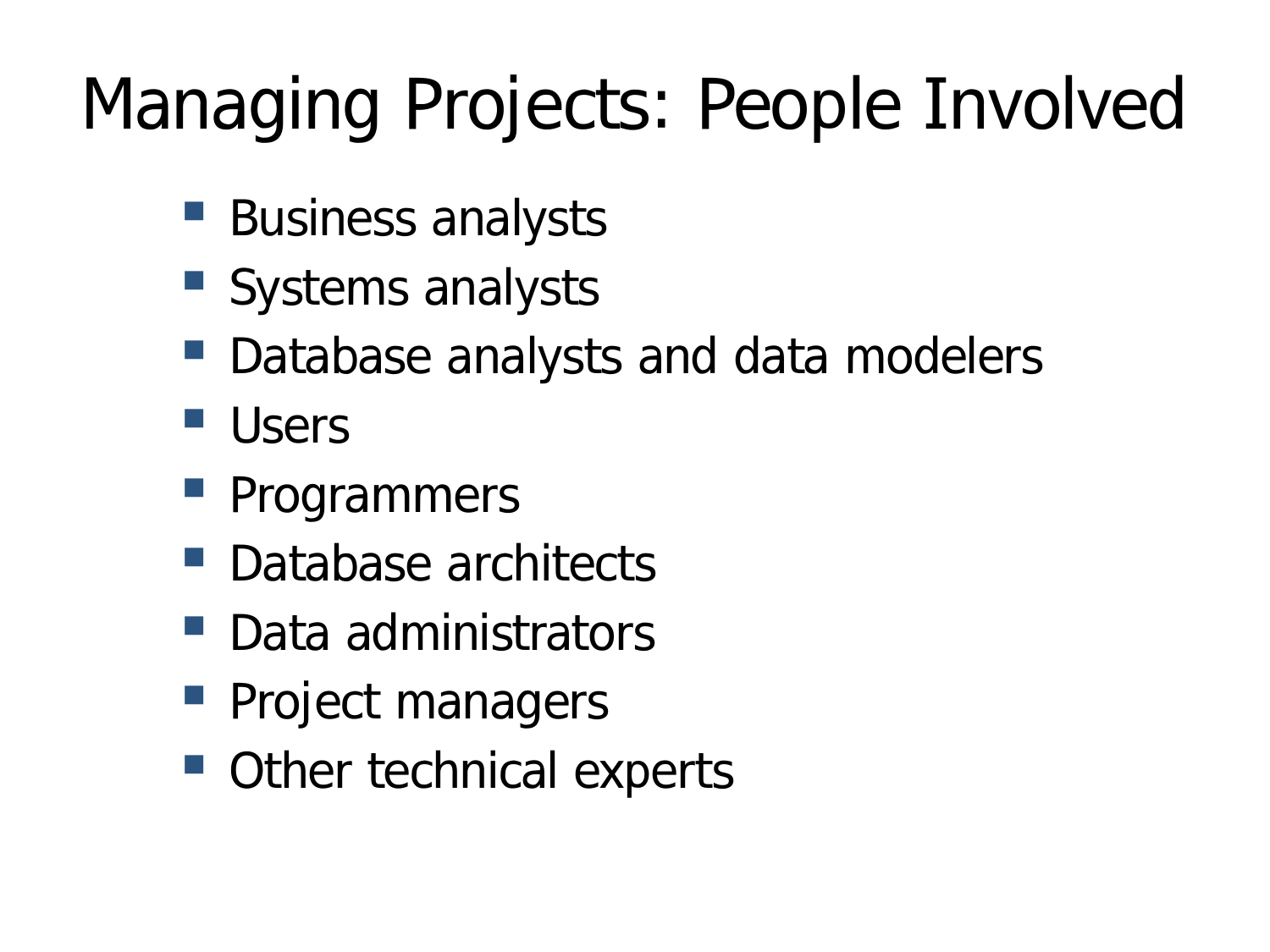

# Managing Projects: People Involved
Business analysts
Systems analysts
Database analysts and data modelers
Users
Programmers
Database architects
Data administrators
Project managers
Other technical experts